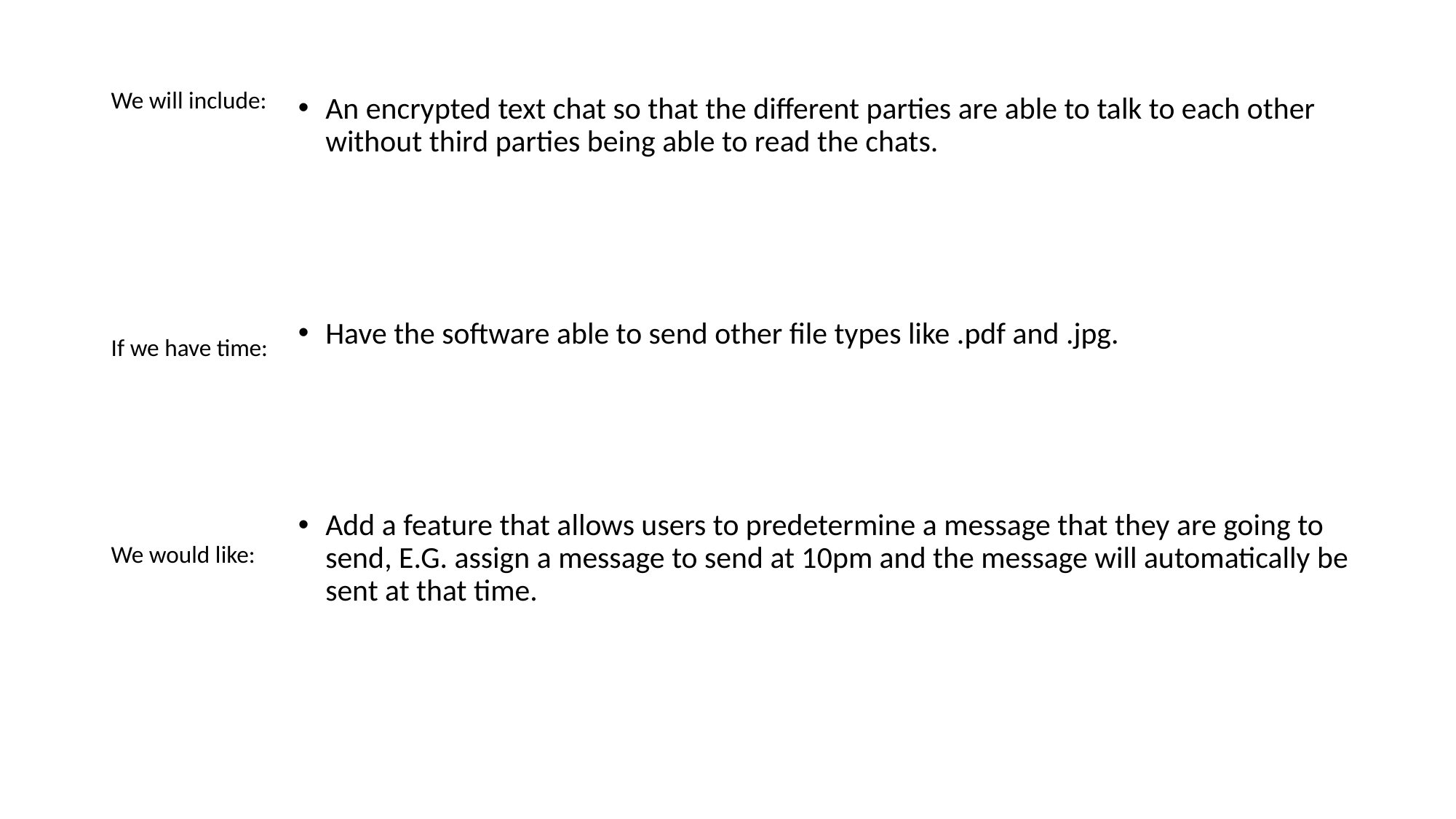

We will include:

If we have time:

We would like:

An encrypted text chat so that the different parties are able to talk to each other without third parties being able to read the chats.

Have the software able to send other file types like .pdf and .jpg.

Add a feature that allows users to predetermine a message that they are going to send, E.G. assign a message to send at 10pm and the message will automatically be sent at that time.